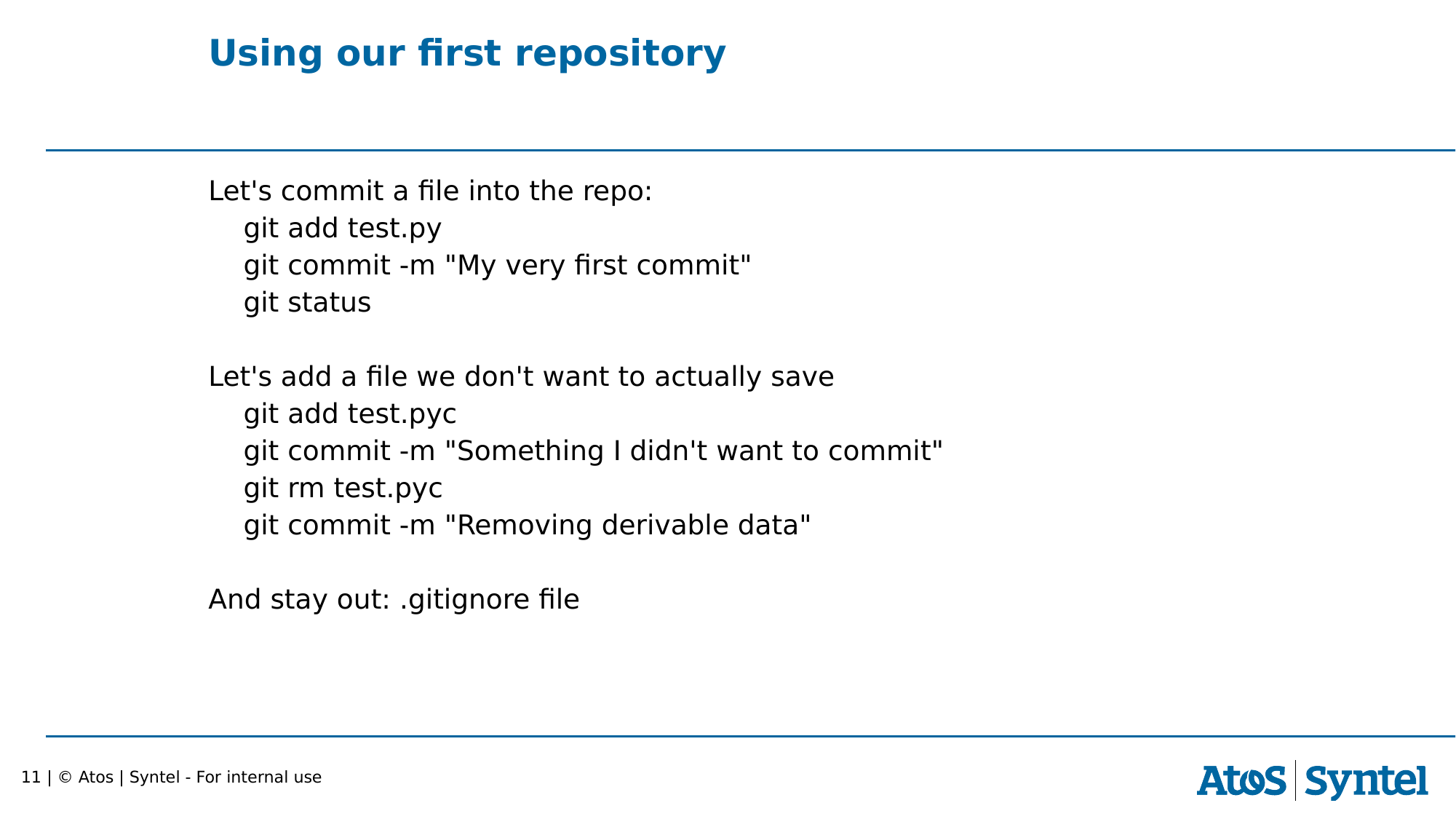

# Using our first repository
Let's commit a file into the repo:
    git add test.py
    git commit -m "My very first commit"
    git status

Let's add a file we don't want to actually save
    git add test.pyc
    git commit -m "Something I didn't want to commit"
    git rm test.pyc
    git commit -m "Removing derivable data"

And stay out: .gitignore file